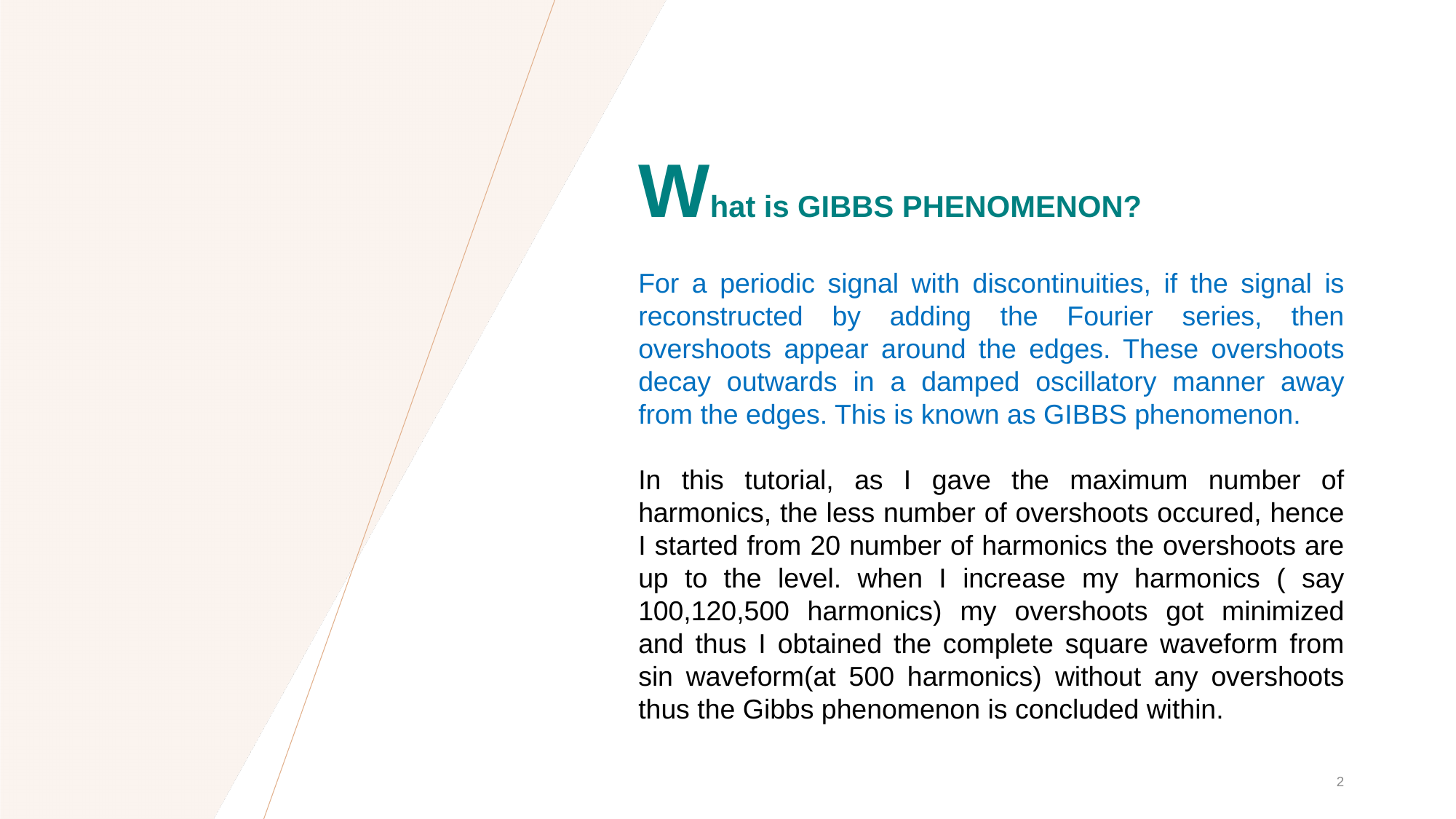

What is GIBBS PHENOMENON?

For a periodic signal with discontinuities, if the signal is reconstructed by adding the Fourier series, then overshoots appear around the edges. These overshoots decay outwards in a damped oscillatory manner away from the edges. This is known as GIBBS phenomenon.

In this tutorial, as I gave the maximum number of harmonics, the less number of overshoots occured, hence I started from 20 number of harmonics the overshoots are up to the level. when I increase my harmonics ( say 100,120,500 harmonics) my overshoots got minimized and thus I obtained the complete square waveform from sin waveform(at 500 harmonics) without any overshoots thus the Gibbs phenomenon is concluded within.
2